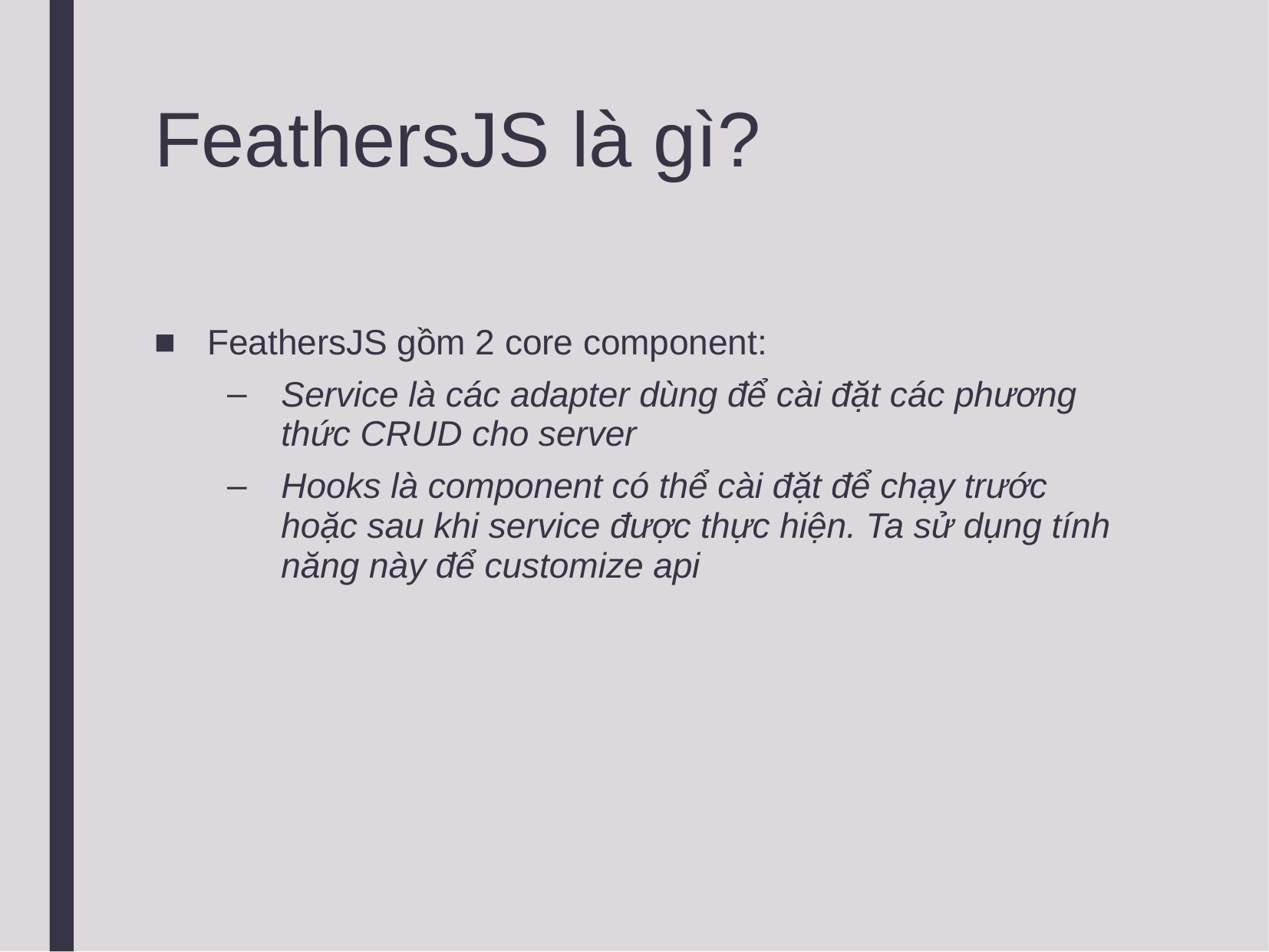

# FeathersJS là gì?
FeathersJS gồm 2 core component:
Service là các adapter dùng để cài đặt các phương thức CRUD cho server
Hooks là component có thể cài đặt để chạy trước hoặc sau khi service được thực hiện. Ta sử dụng tính năng này để customize api